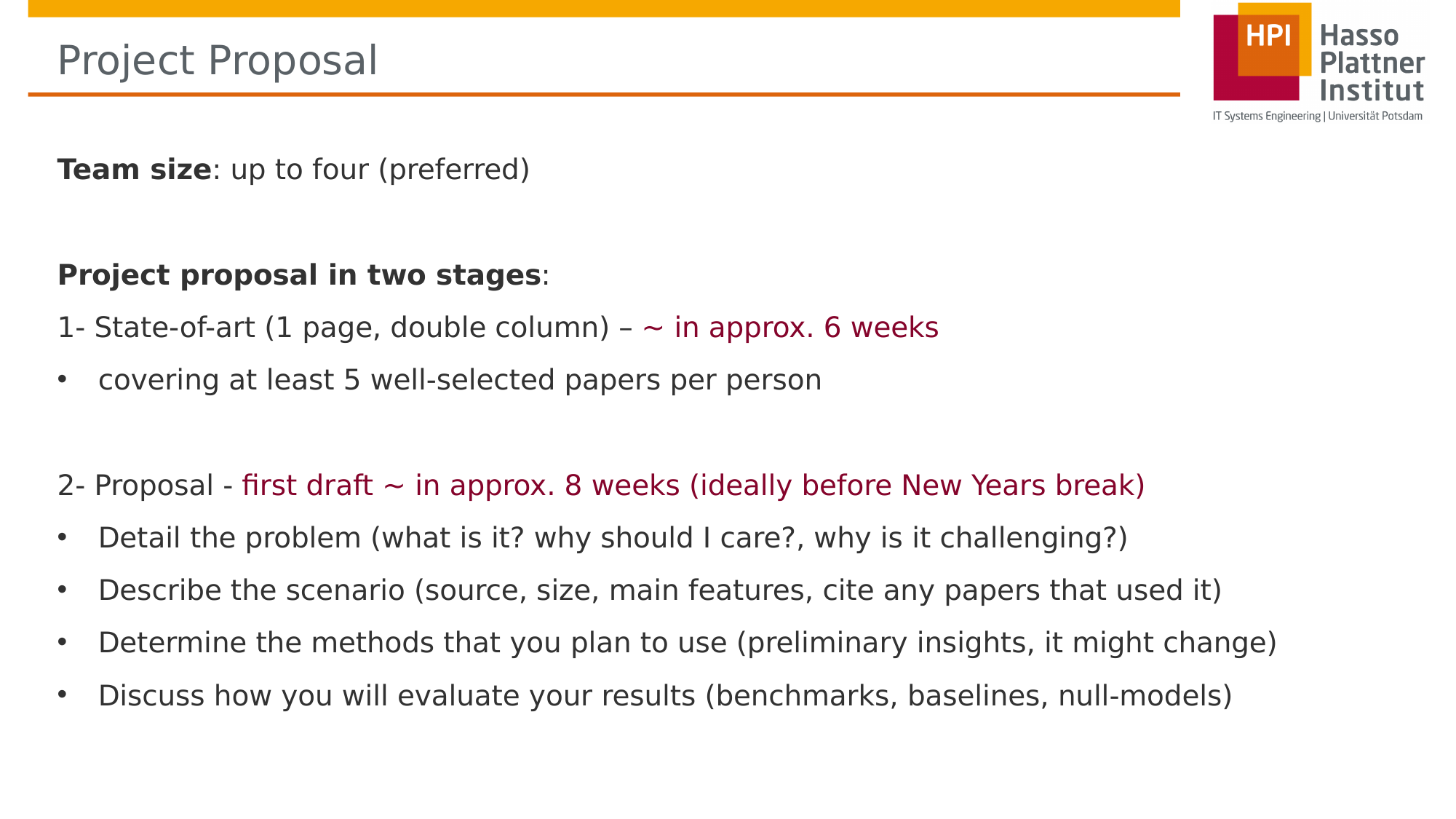

# Project Proposal
Team size: up to four (preferred)

Project proposal in two stages:
1- State-of-art (1 page, double column) – ~ in approx. 6 weeks
covering at least 5 well-selected papers per person

2- Proposal - first draft ~ in approx. 8 weeks (ideally before New Years break)
Detail the problem (what is it? why should I care?, why is it challenging?)
Describe the scenario (source, size, main features, cite any papers that used it)
Determine the methods that you plan to use (preliminary insights, it might change)
Discuss how you will evaluate your results (benchmarks, baselines, null-models)